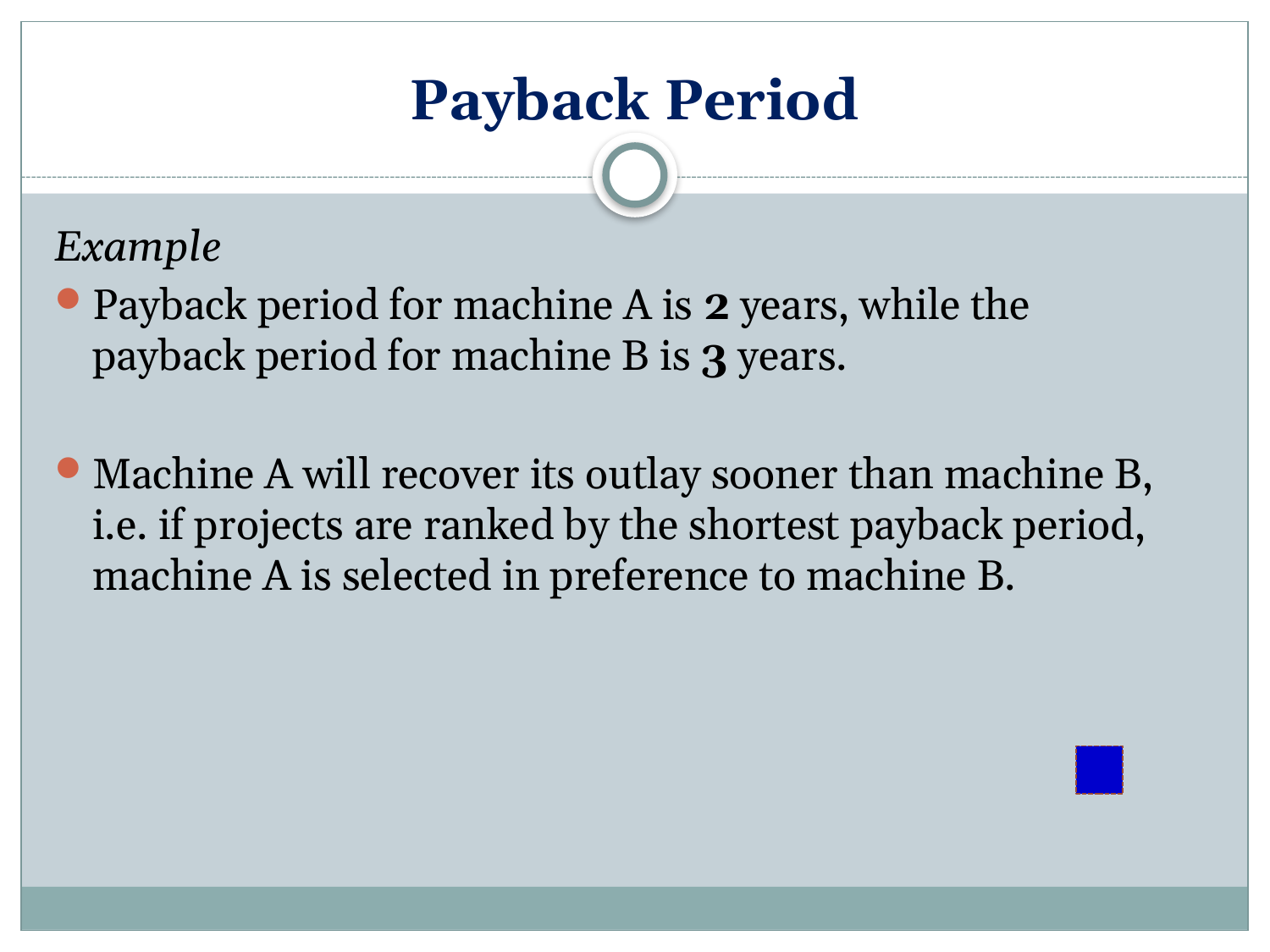

# Payback Period
Example
Payback period for machine A is 2 years, while the payback period for machine B is 3 years.

Machine A will recover its outlay sooner than machine B, i.e. if projects are ranked by the shortest payback period, machine A is selected in preference to machine B.